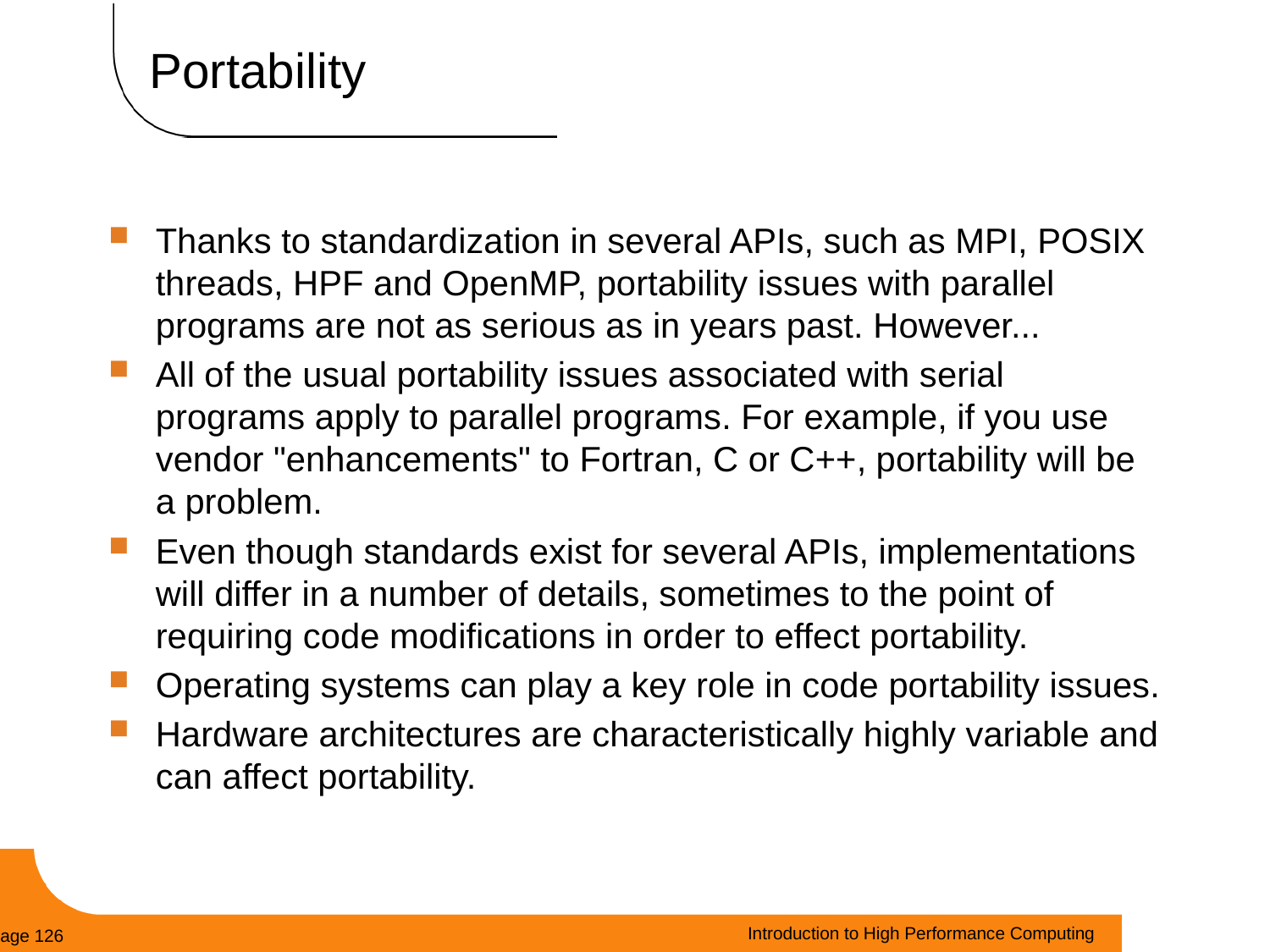

# Portability
Thanks to standardization in several APIs, such as MPI, POSIX threads, HPF and OpenMP, portability issues with parallel programs are not as serious as in years past. However...
All of the usual portability issues associated with serial programs apply to parallel programs. For example, if you use vendor "enhancements" to Fortran, C or C++, portability will be a problem.
Even though standards exist for several APIs, implementations will differ in a number of details, sometimes to the point of requiring code modifications in order to effect portability.
Operating systems can play a key role in code portability issues.
Hardware architectures are characteristically highly variable and can affect portability.